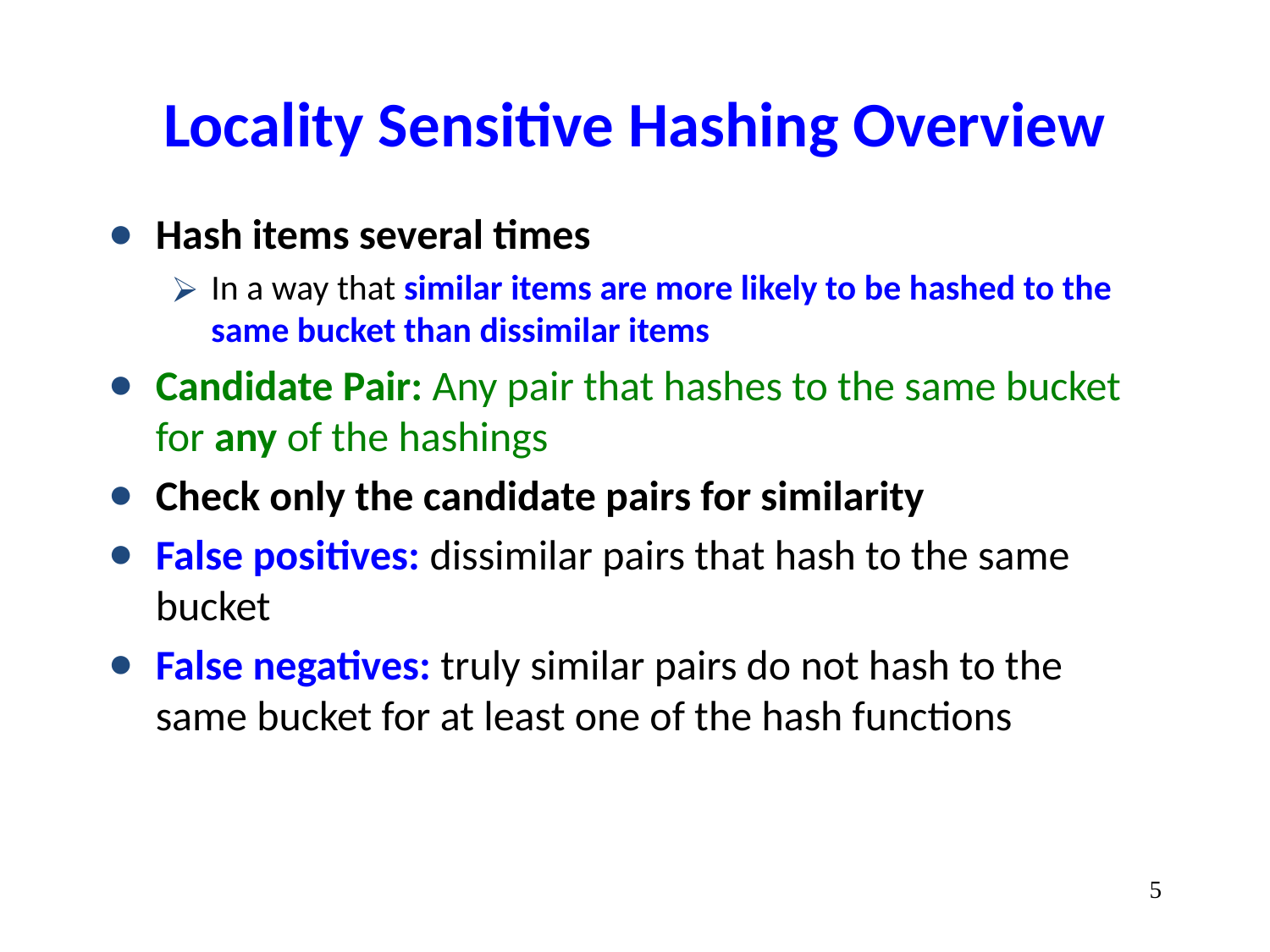

# Locality Sensitive Hashing Overview
Hash items several times
In a way that similar items are more likely to be hashed to the same bucket than dissimilar items
Candidate Pair: Any pair that hashes to the same bucket for any of the hashings
Check only the candidate pairs for similarity
False positives: dissimilar pairs that hash to the same bucket
False negatives: truly similar pairs do not hash to the same bucket for at least one of the hash functions
5